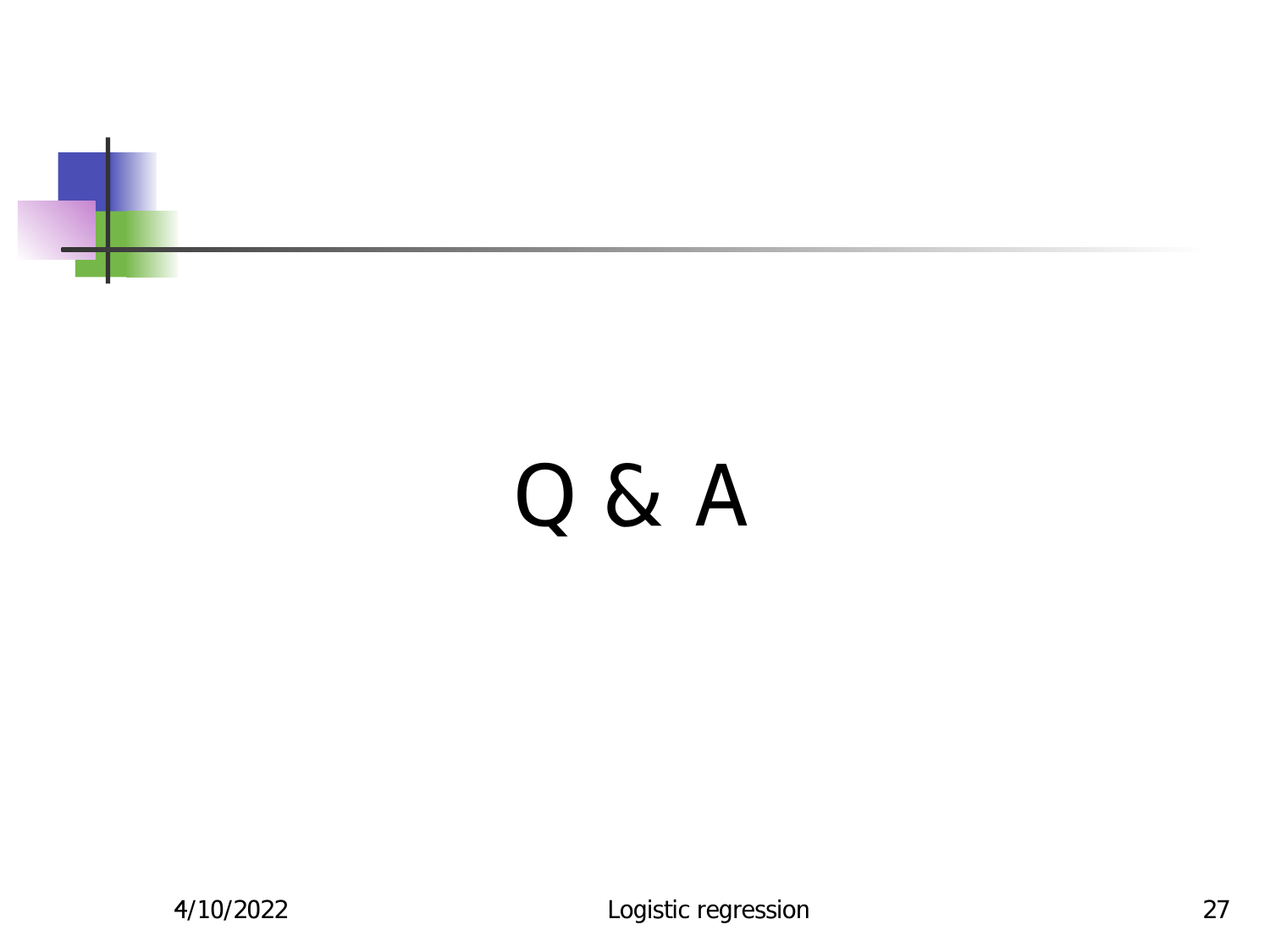

Q & A
4/10/2022
Logistic regression
27